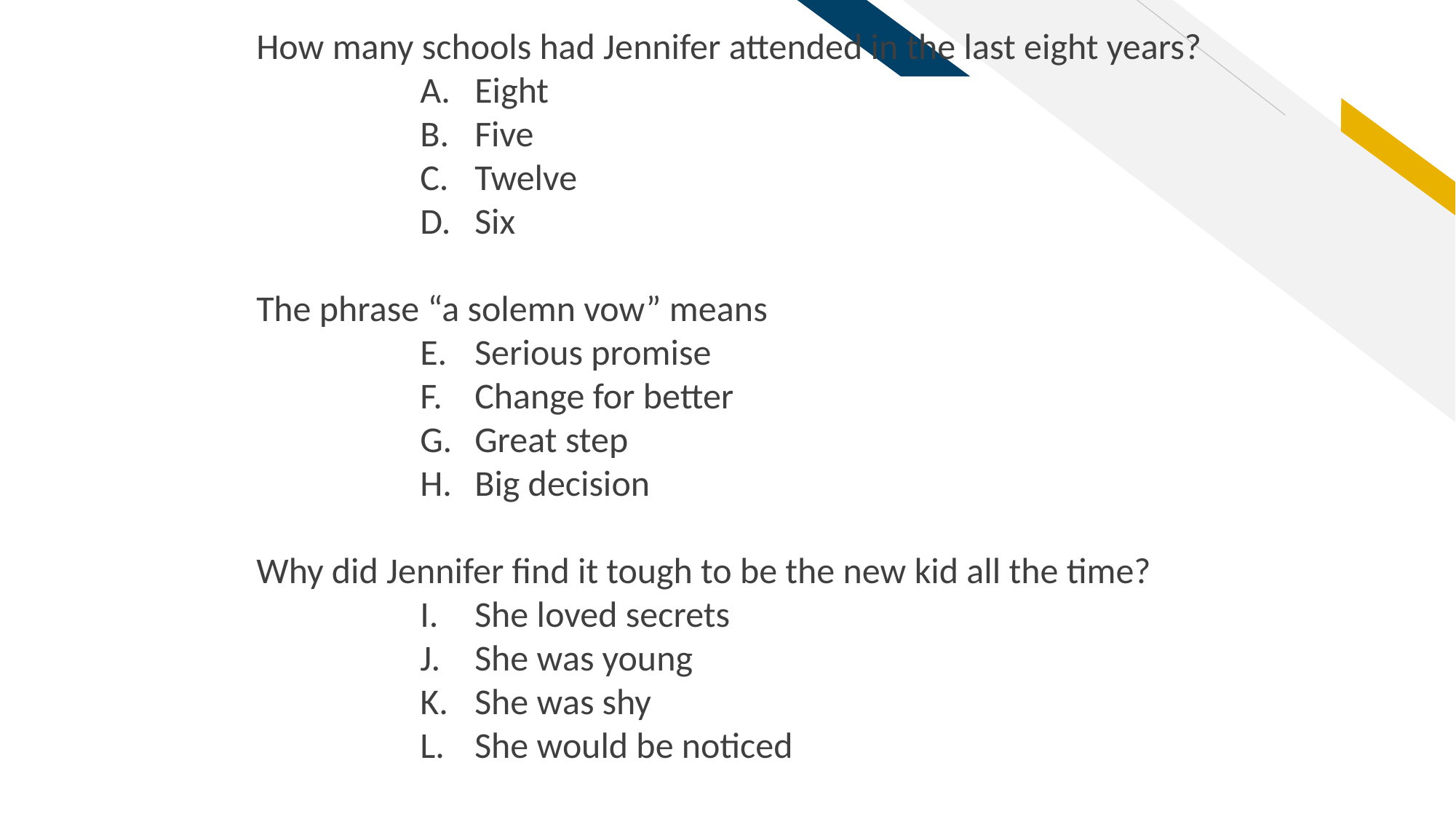

How many schools had Jennifer attended in the last eight years?
Eight
Five
Twelve
Six

The phrase “a solemn vow” means
Serious promise
Change for better
Great step
Big decision

Why did Jennifer find it tough to be the new kid all the time?
She loved secrets
She was young
She was shy
She would be noticed